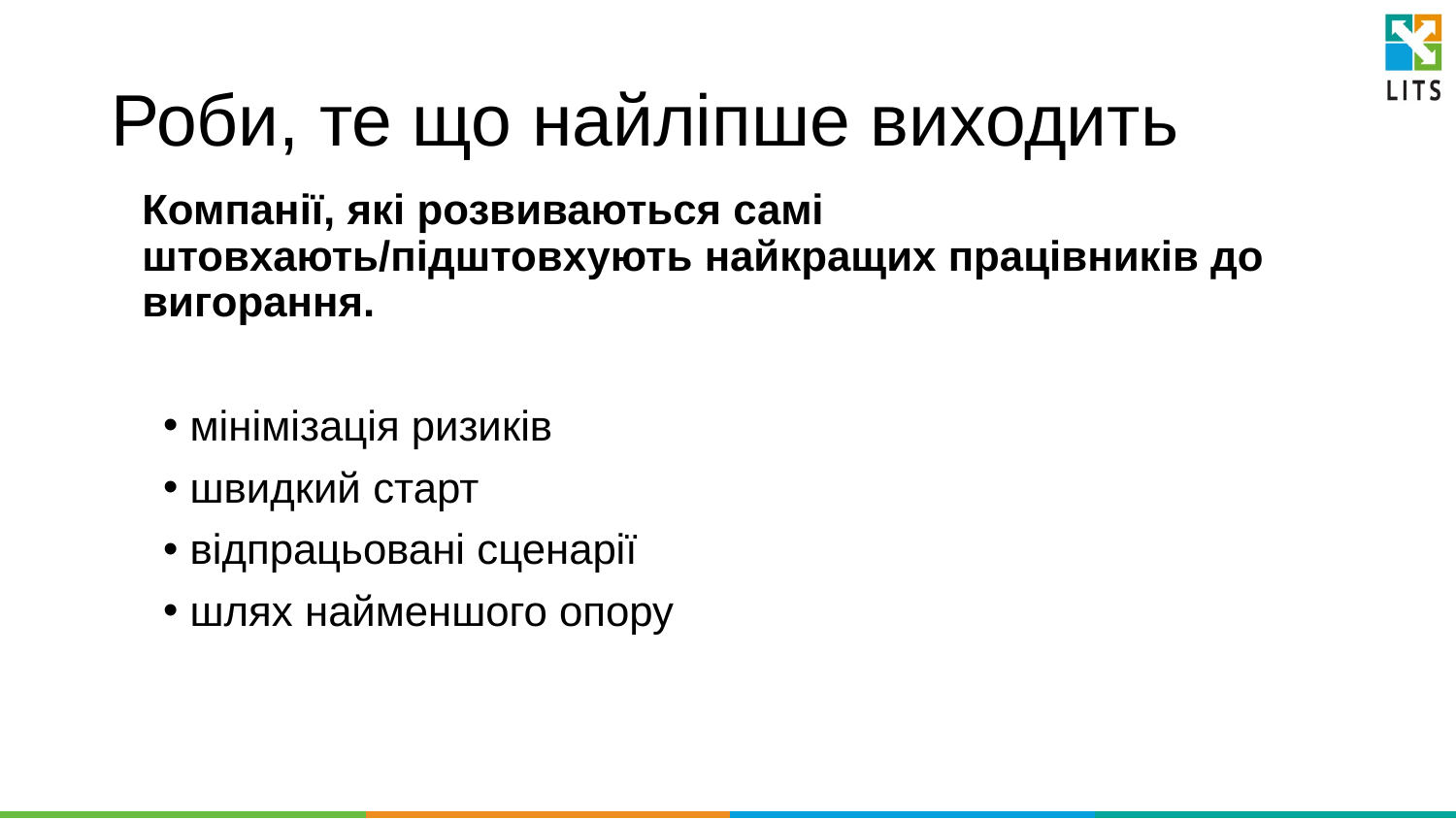

# Роби, те що найліпше виходить
Компанії, які розвиваються самі штовхають/підштовхують найкращих працівників до вигорання.

 мінімізація ризиків
 швидкий старт
 відпрацьовані сценарії
 шлях найменшого опору